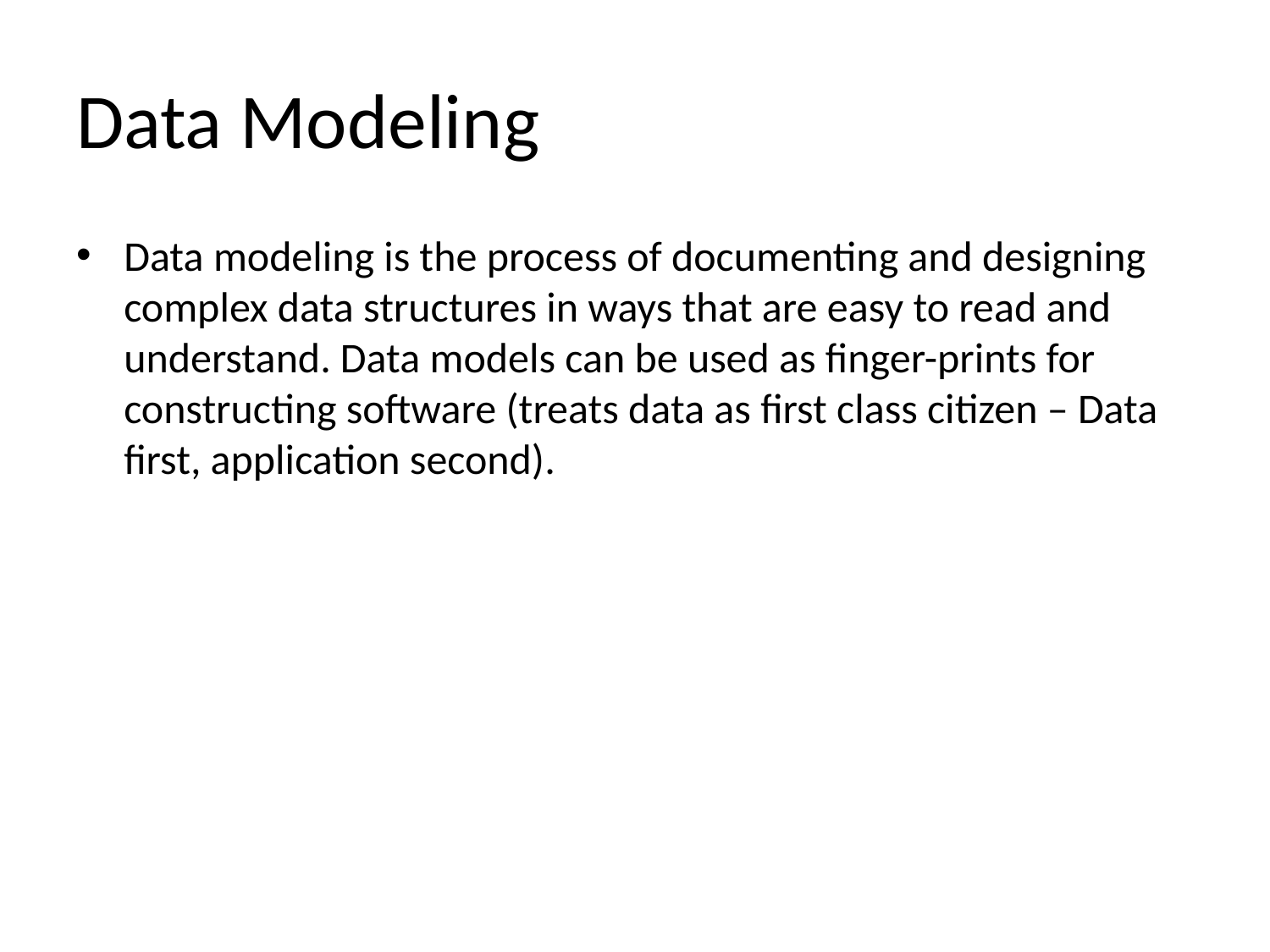

# Data Modeling
Data modeling is the process of documenting and designing complex data structures in ways that are easy to read and understand. Data models can be used as finger-prints for constructing software (treats data as first class citizen – Data first, application second).